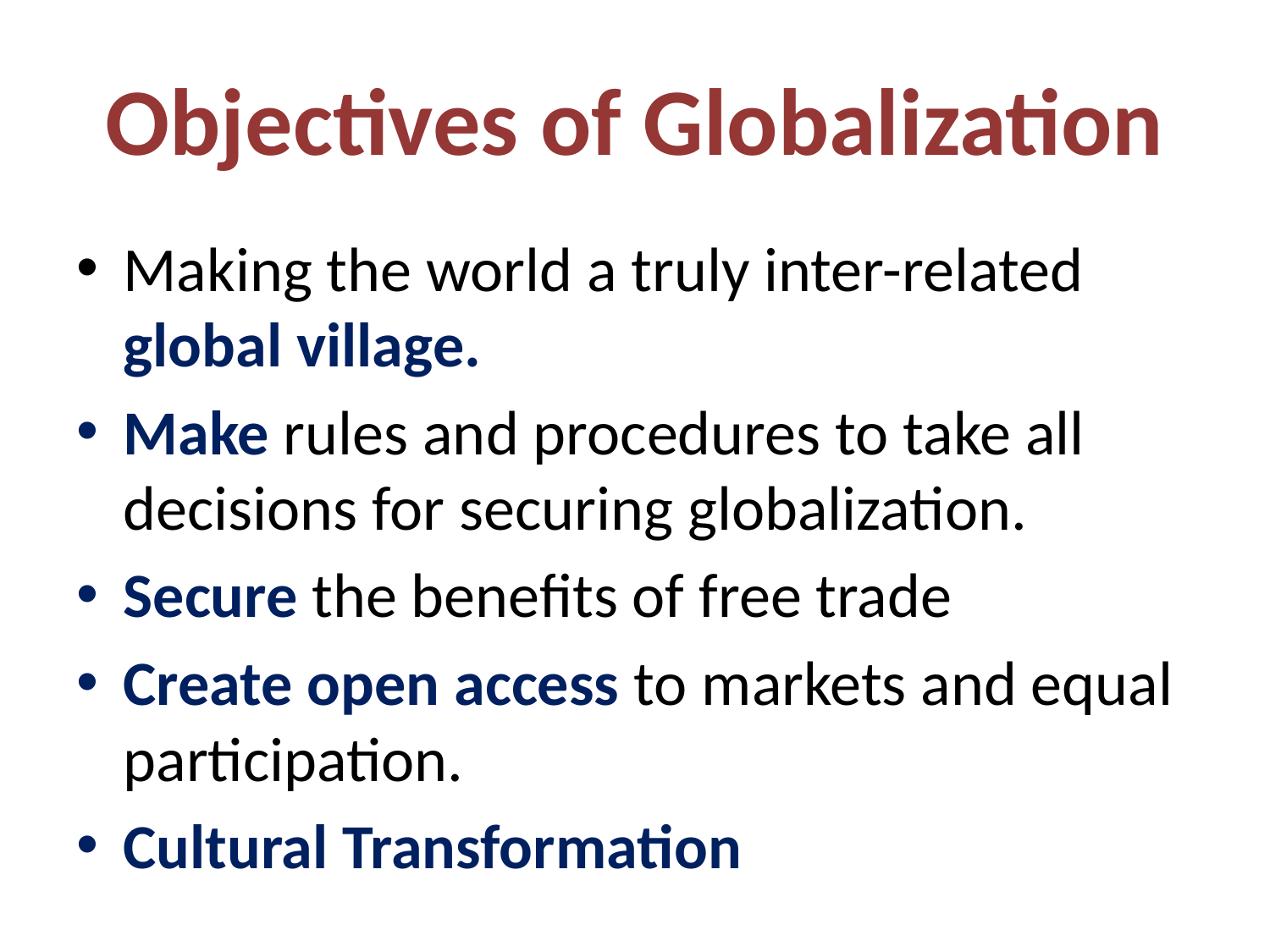

# Objectives of Globalization
Making the world a truly inter-related global village.
Make rules and procedures to take all decisions for securing globalization.
Secure the benefits of free trade
Create open access to markets and equal participation.
Cultural Transformation